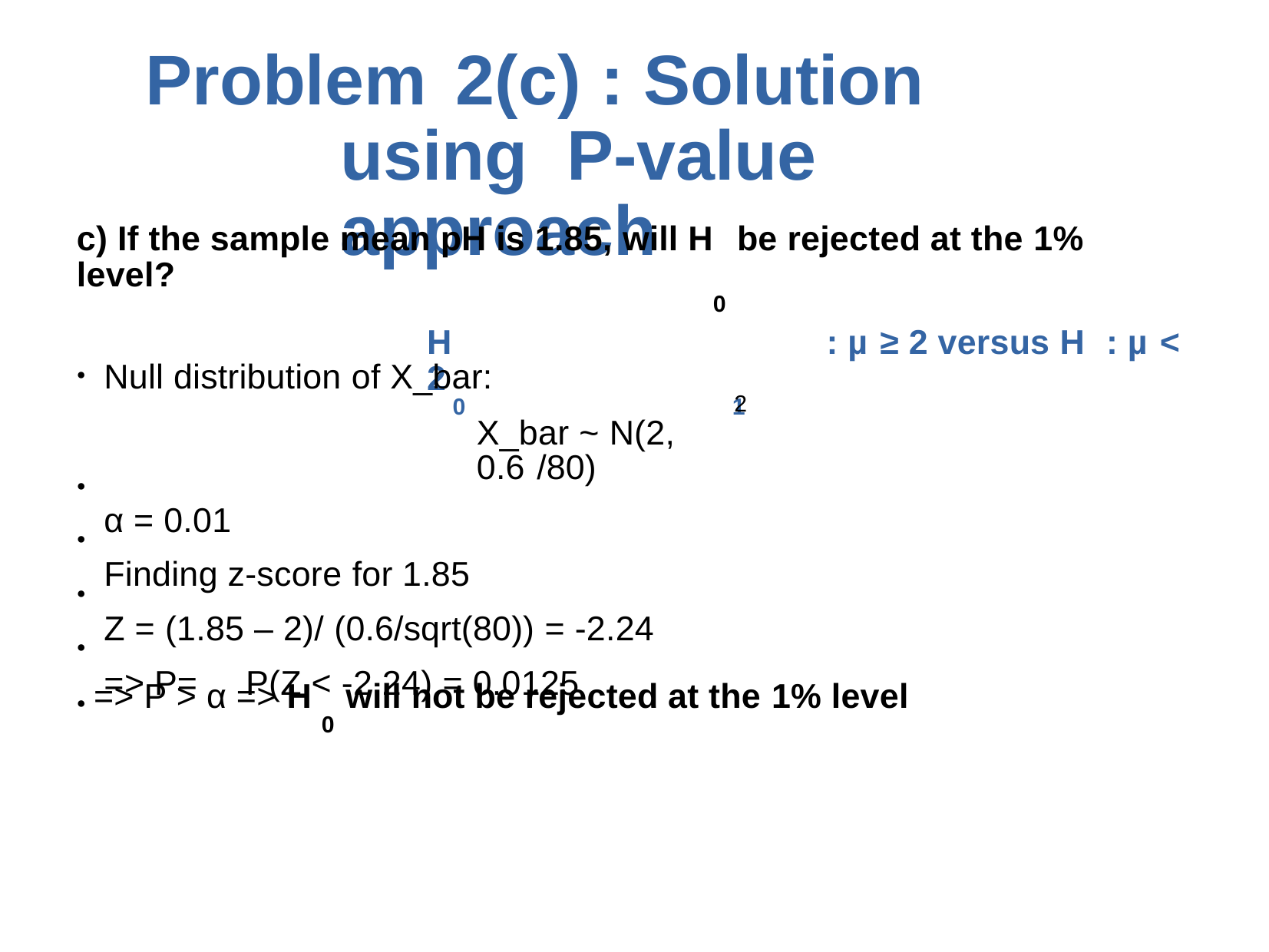

# Problem	2(c) : Solution using  P-value	approach
c) If the sample mean pH is 1.85, will H	be rejected at the 1% level?
0
H	: µ ≥ 2 versus H	: µ < 2
0	1
Null distribution of X_bar:
2
X_bar ~ N(2, 0.6 /80)
α = 0.01
Finding z-score for 1.85
Z = (1.85 – 2)/ (0.6/sqrt(80)) = -2.24
=> P=	P(Z < -2.24) = 0.0125
●
●
●
●
●  => P > α => H	will not be rejected at the 1% level
0